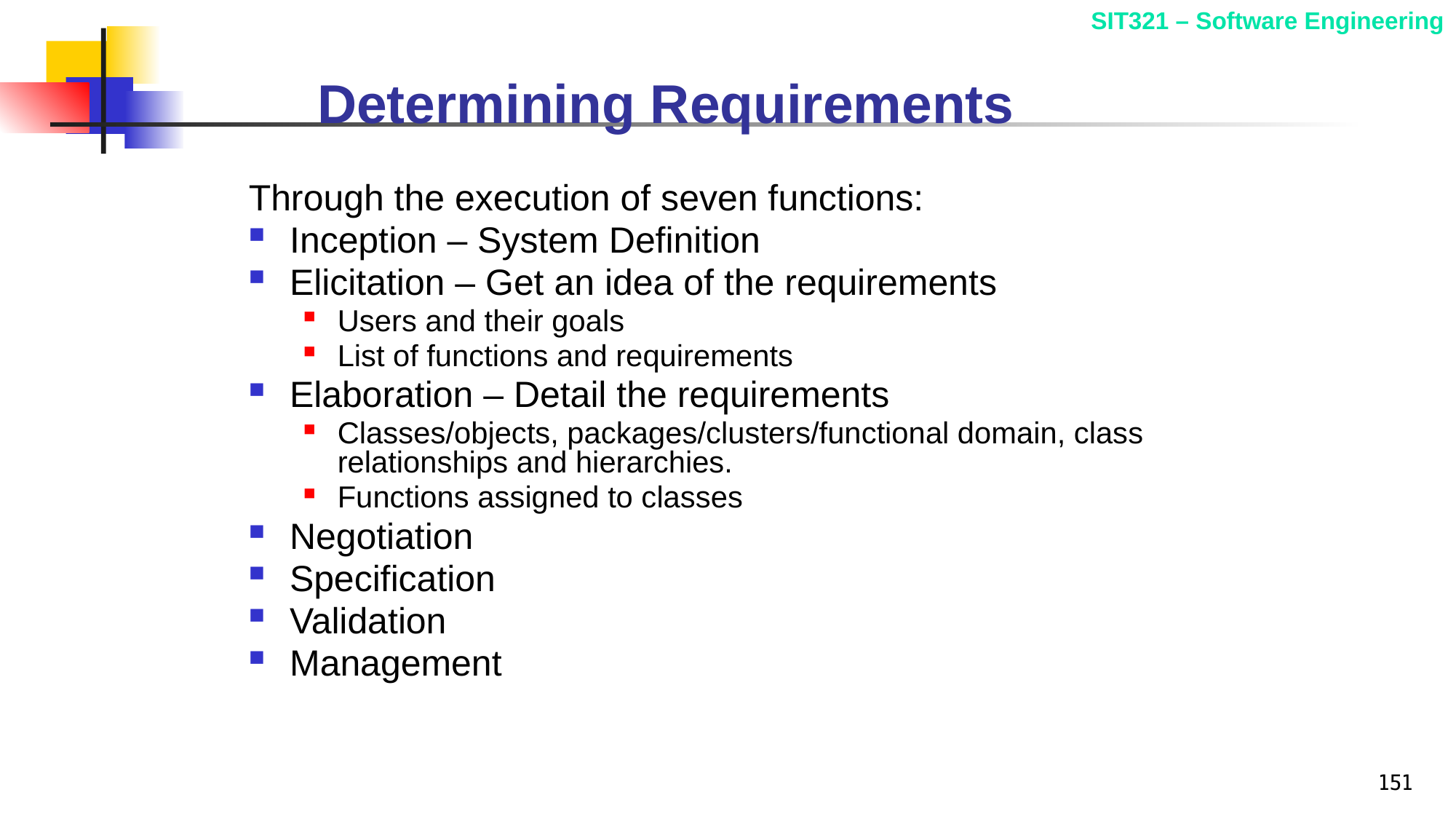

# Determining Requirements
Through the execution of seven functions:
Inception – System Definition
Elicitation – Get an idea of the requirements
Users and their goals
List of functions and requirements
Elaboration – Detail the requirements
Classes/objects, packages/clusters/functional domain, class relationships and hierarchies.
Functions assigned to classes
Negotiation
Specification
Validation
Management
151